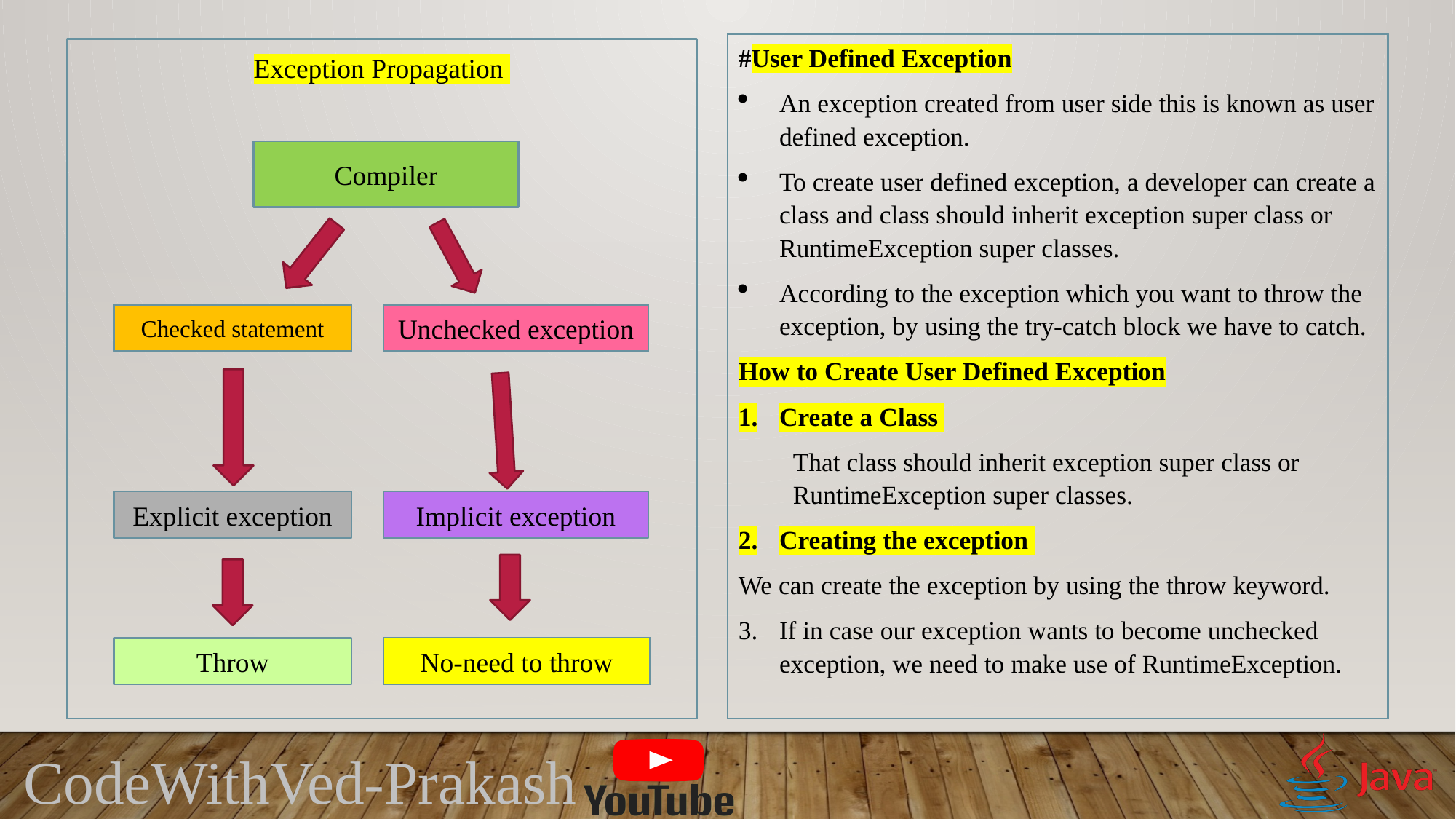

#User Defined Exception
An exception created from user side this is known as user defined exception.
To create user defined exception, a developer can create a class and class should inherit exception super class or RuntimeException super classes.
According to the exception which you want to throw the exception, by using the try-catch block we have to catch.
How to Create User Defined Exception
Create a Class
That class should inherit exception super class or RuntimeException super classes.
Creating the exception
We can create the exception by using the throw keyword.
If in case our exception wants to become unchecked exception, we need to make use of RuntimeException.
Exception Propagation

Compiler

Unchecked exception
Checked statement

Explicit exception
Implicit exception

No-need to throw
Throw